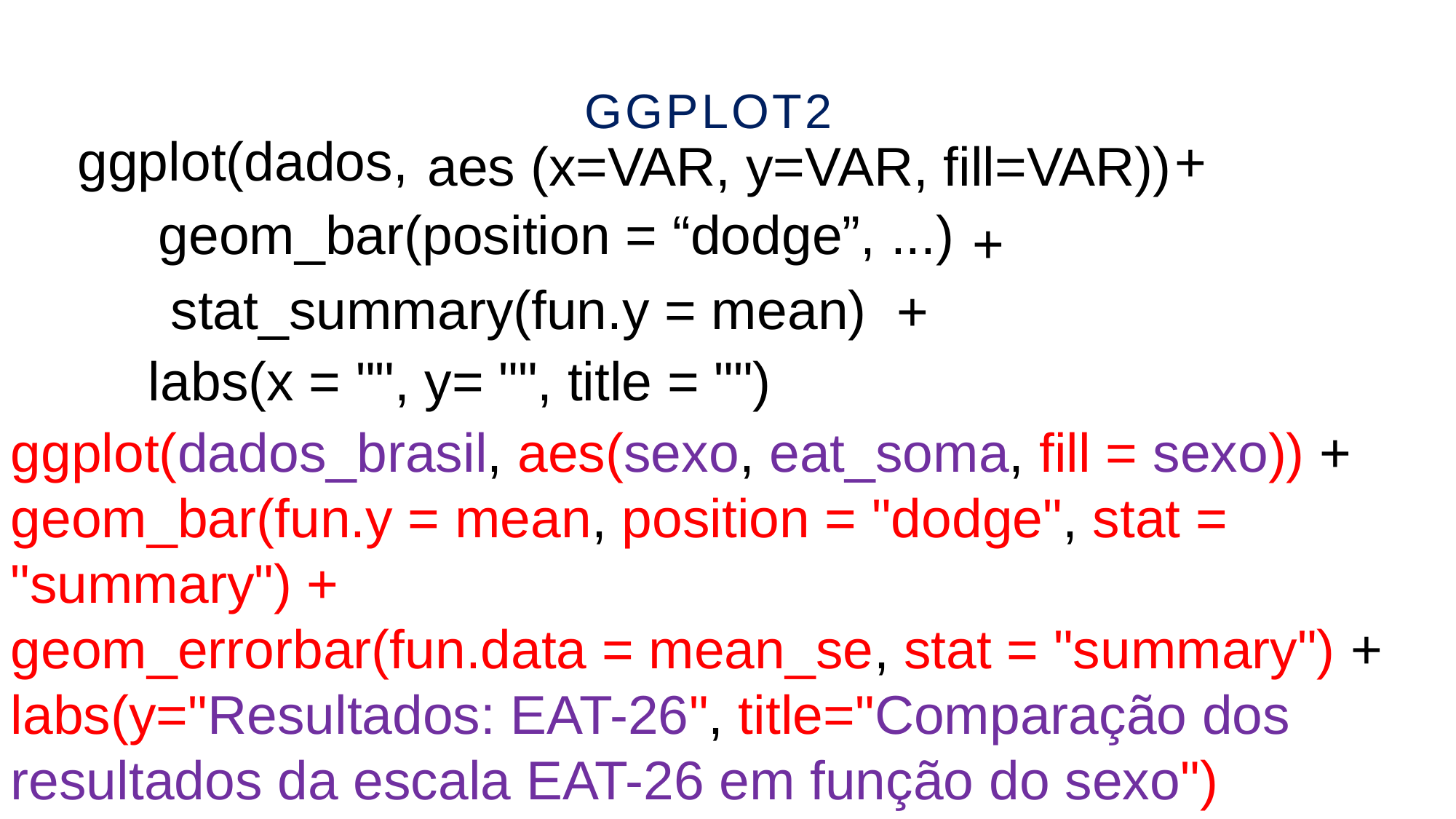

# ggplot2
ggplot(dados,
+
aes (x=VAR, y=VAR, fill=VAR))
geom_bar(position = “dodge”, ...)
+
stat_summary(fun.y = mean)
+
labs(x = "", y= "", title = "")
ggplot(dados_brasil, aes(sexo, eat_soma, fill = sexo)) +  geom_bar(fun.y = mean, position = "dodge", stat = "summary") +
geom_errorbar(fun.data = mean_se, stat = "summary") +  labs(y="Resultados: EAT-26", title="Comparação dos resultados da escala EAT-26 em função do sexo")